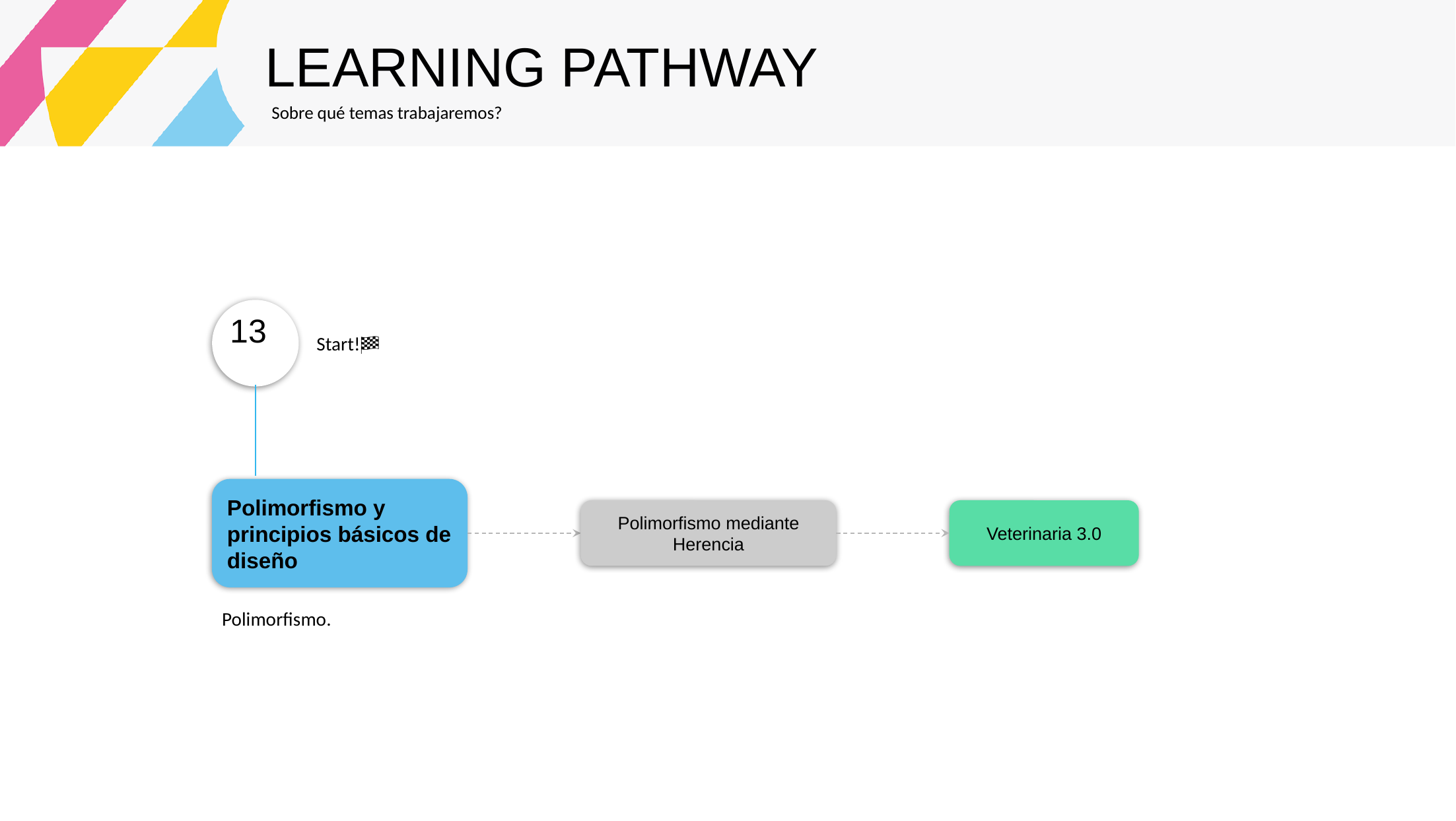

LEARNING PATHWAY
Sobre qué temas trabajaremos?

13
Start!🏁
Polimorfismo y principios básicos de diseño
Veterinaria 3.0
Polimorfismo mediante Herencia
Polimorfismo.